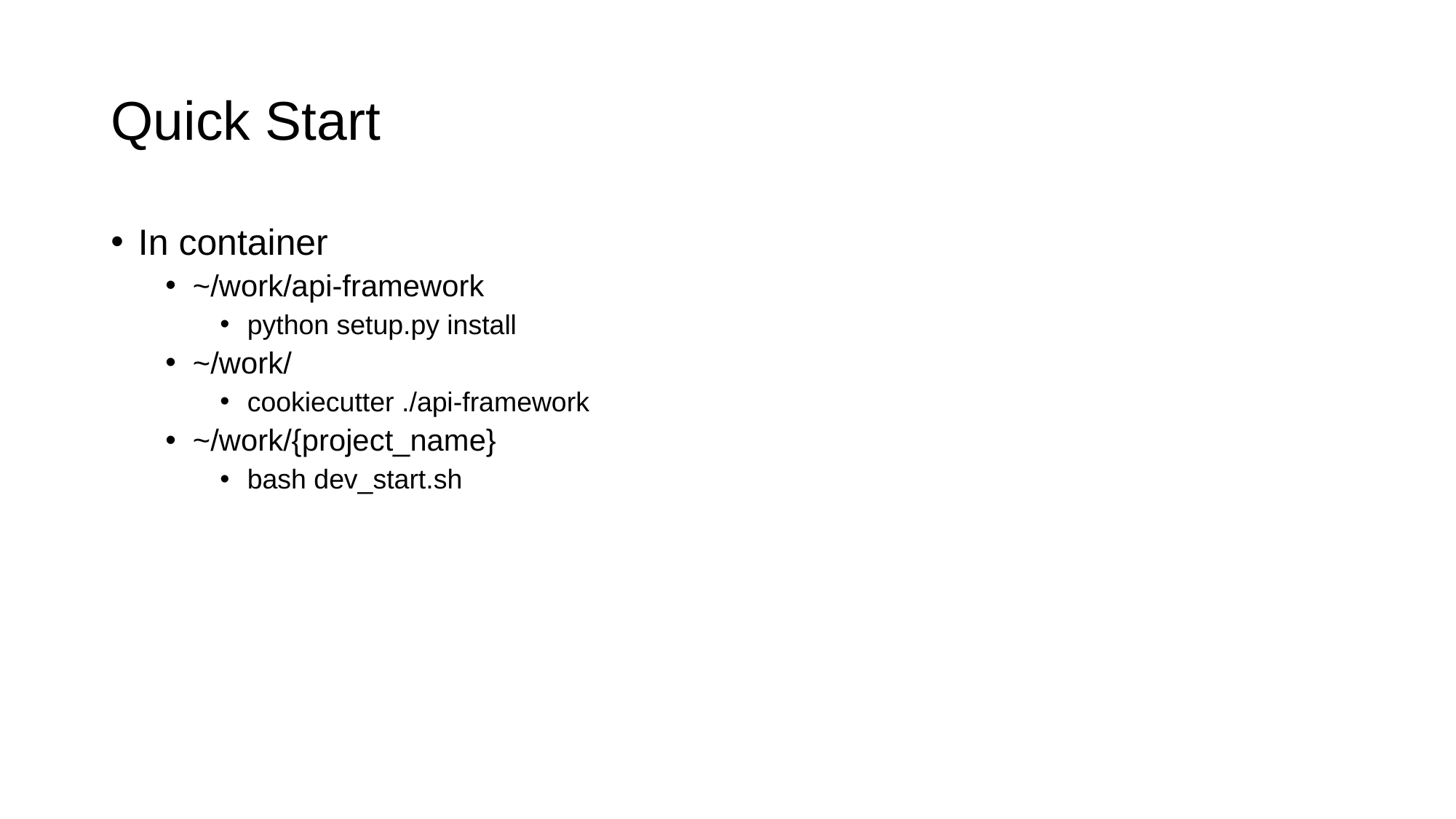

# Quick Start
In container
~/work/api-framework
python setup.py install
~/work/
cookiecutter ./api-framework
~/work/{project_name}
bash dev_start.sh